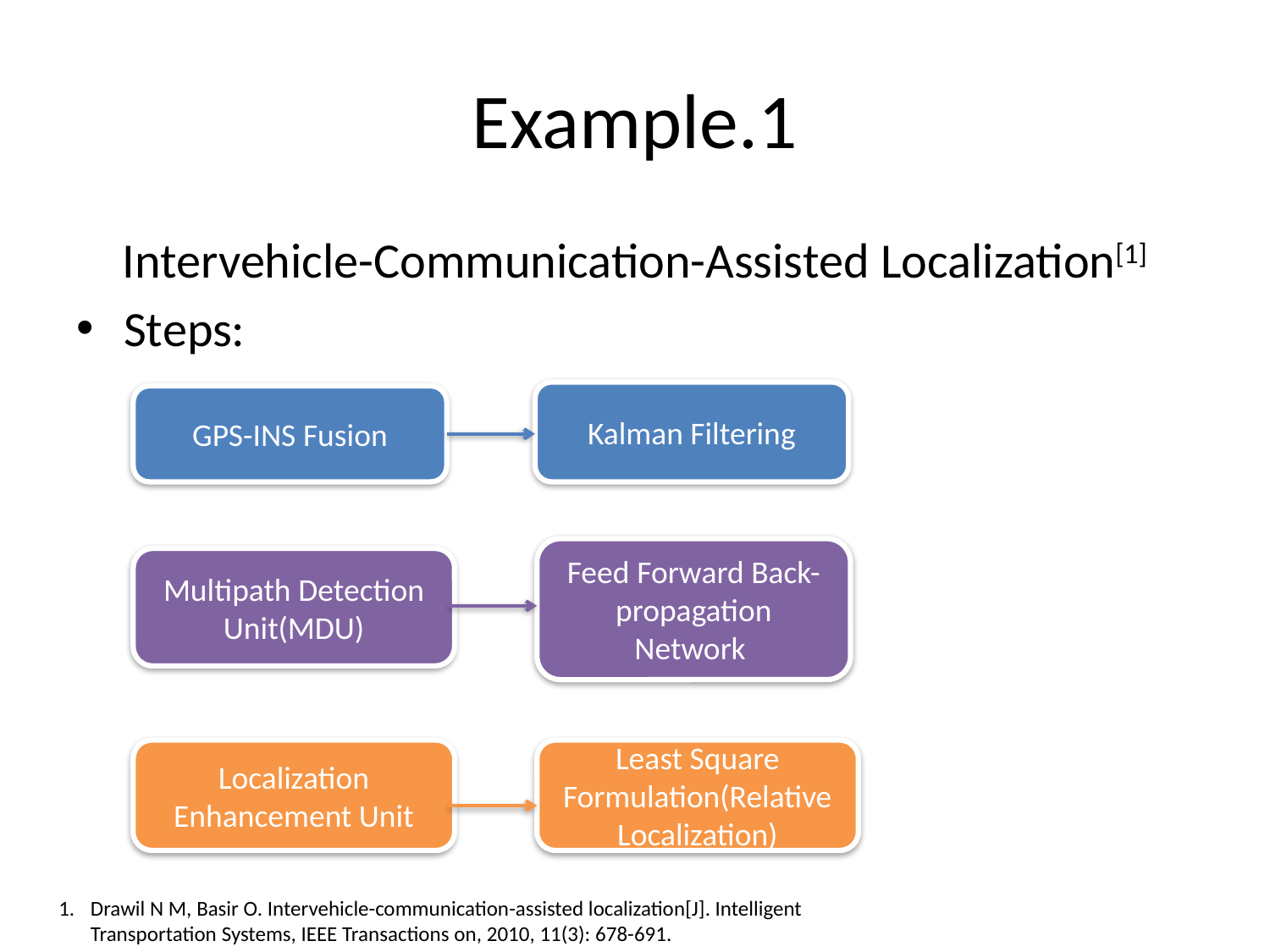

# Example.1
Intervehicle-Communication-Assisted Localization[1]
Steps:
Kalman Filtering
GPS-INS Fusion
Feed Forward Back-propagation Network
Multipath Detection Unit(MDU)
Localization Enhancement Unit
Least Square Formulation(Relative Localization)
Drawil N M, Basir O. Intervehicle-communication-assisted localization[J]. Intelligent Transportation Systems, IEEE Transactions on, 2010, 11(3): 678-691.